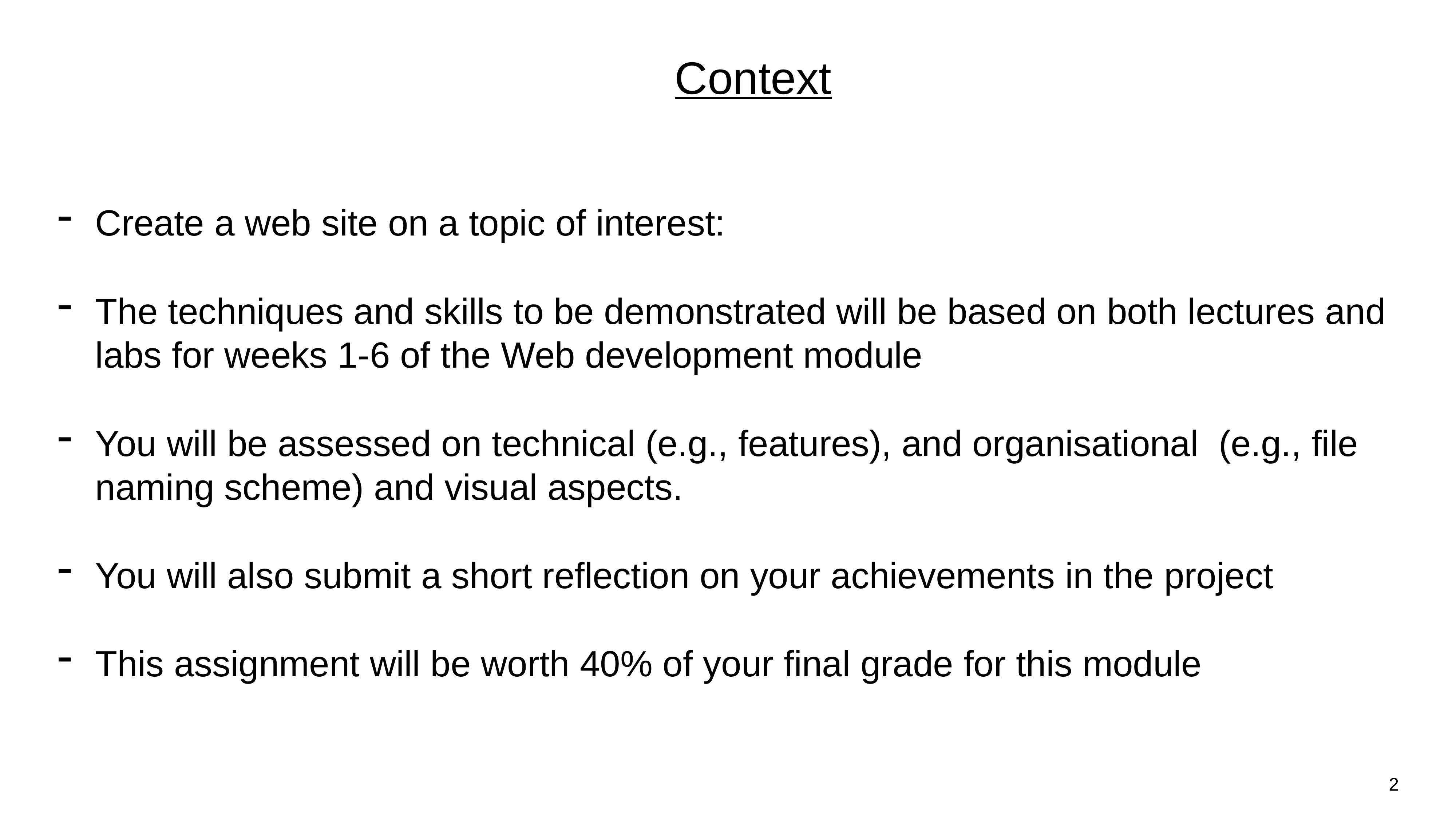

Context
Create a web site on a topic of interest:
The techniques and skills to be demonstrated will be based on both lectures and labs for weeks 1-6 of the Web development module
You will be assessed on technical (e.g., features), and organisational  (e.g., file naming scheme) and visual aspects.
You will also submit a short reflection on your achievements in the project
This assignment will be worth 40% of your final grade for this module
2